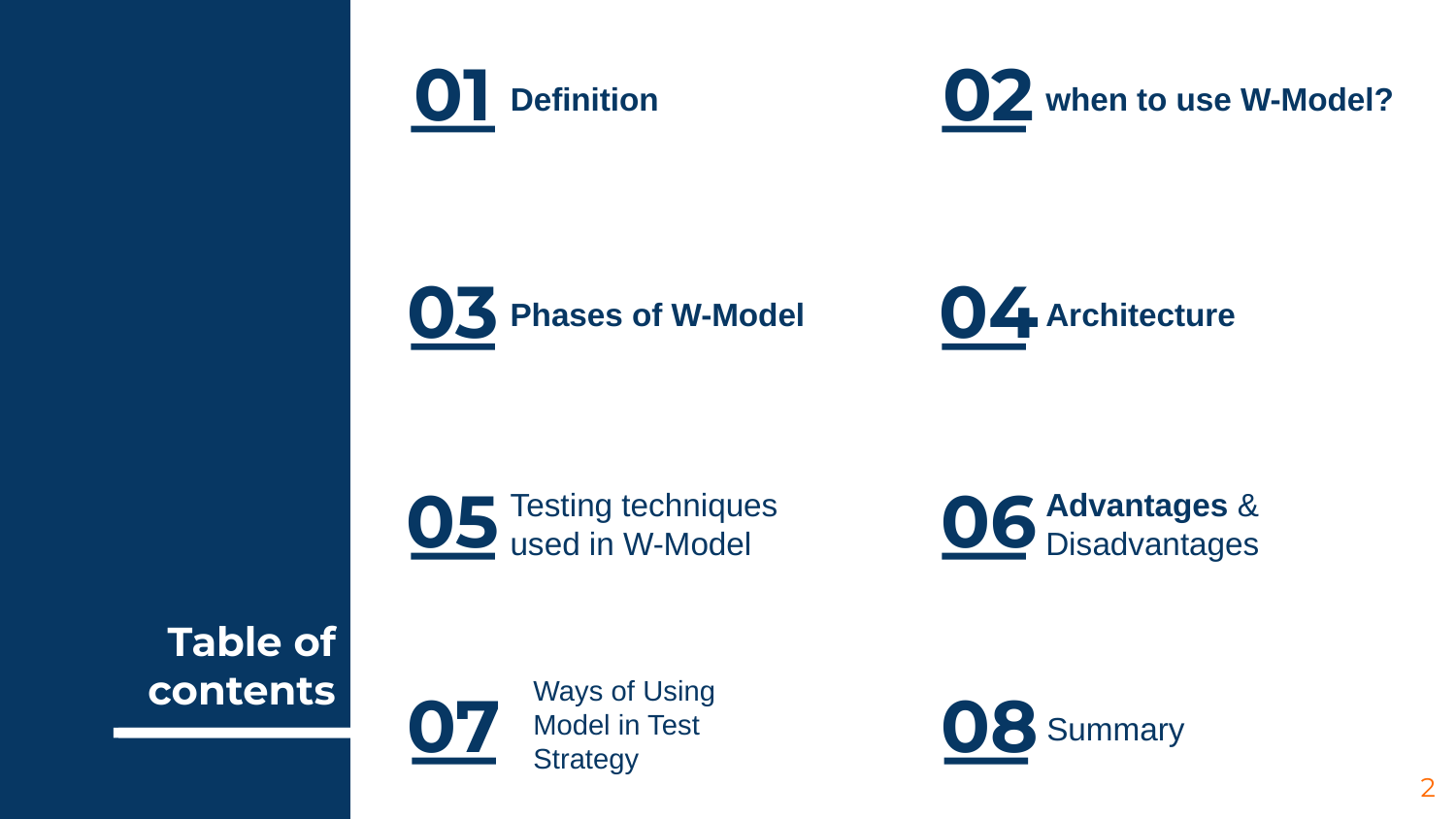

01
# 02
when to use W-Model?
Definition

03
04
Phases of W-Model
Architecture

05
06
Testing techniques
used in W-Model
Advantages &
Disadvantages

Table of contents
Ways of Using
Model in Test
Strategy
07
08
Summary

2